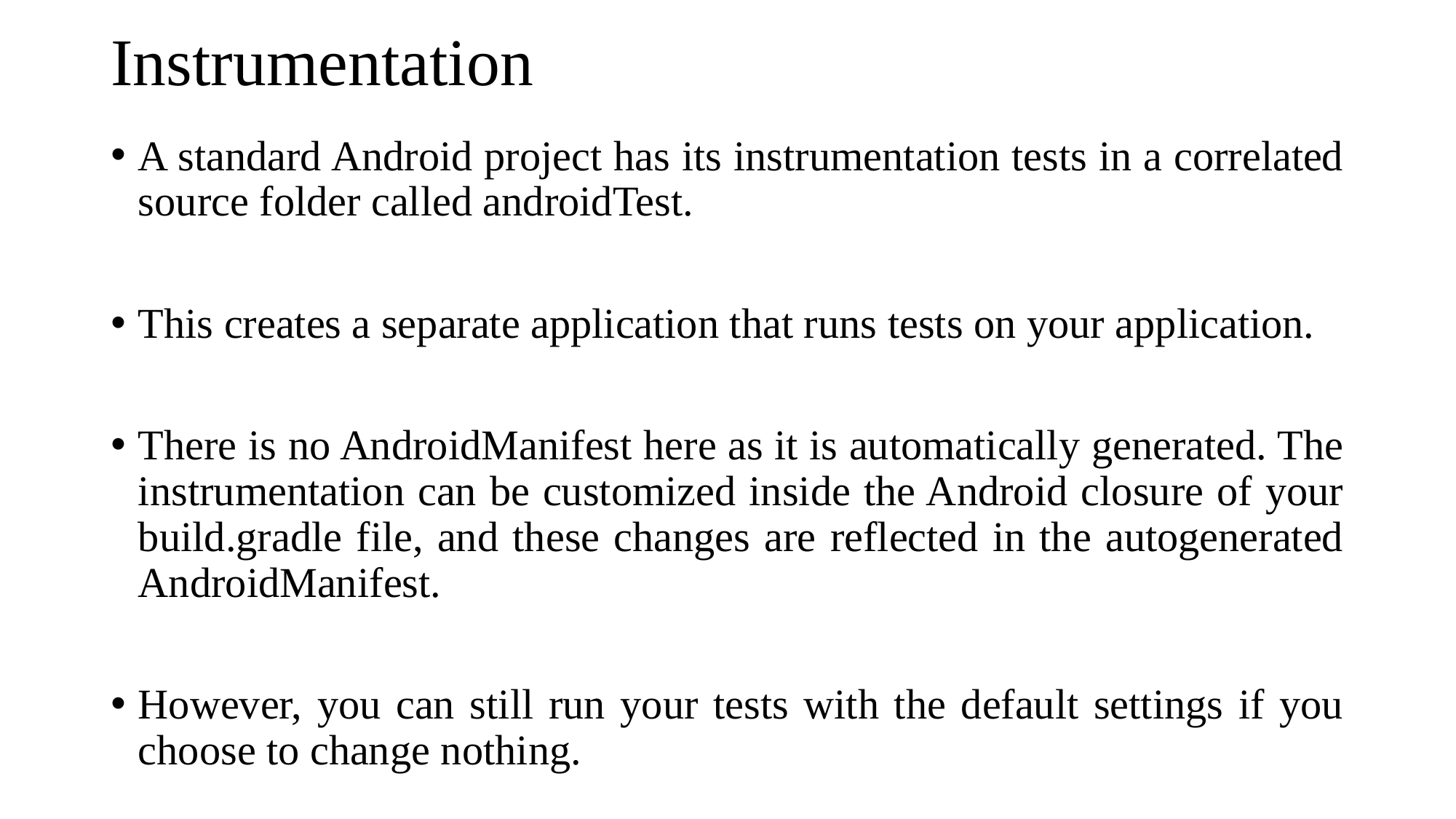

# Instrumentation
A standard Android project has its instrumentation tests in a correlated source folder called androidTest.

This creates a separate application that runs tests on your application.

There is no AndroidManifest here as it is automatically generated. The instrumentation can be customized inside the Android closure of your build.gradle file, and these changes are reflected in the autogenerated AndroidManifest.

However, you can still run your tests with the default settings if you choose to change nothing.